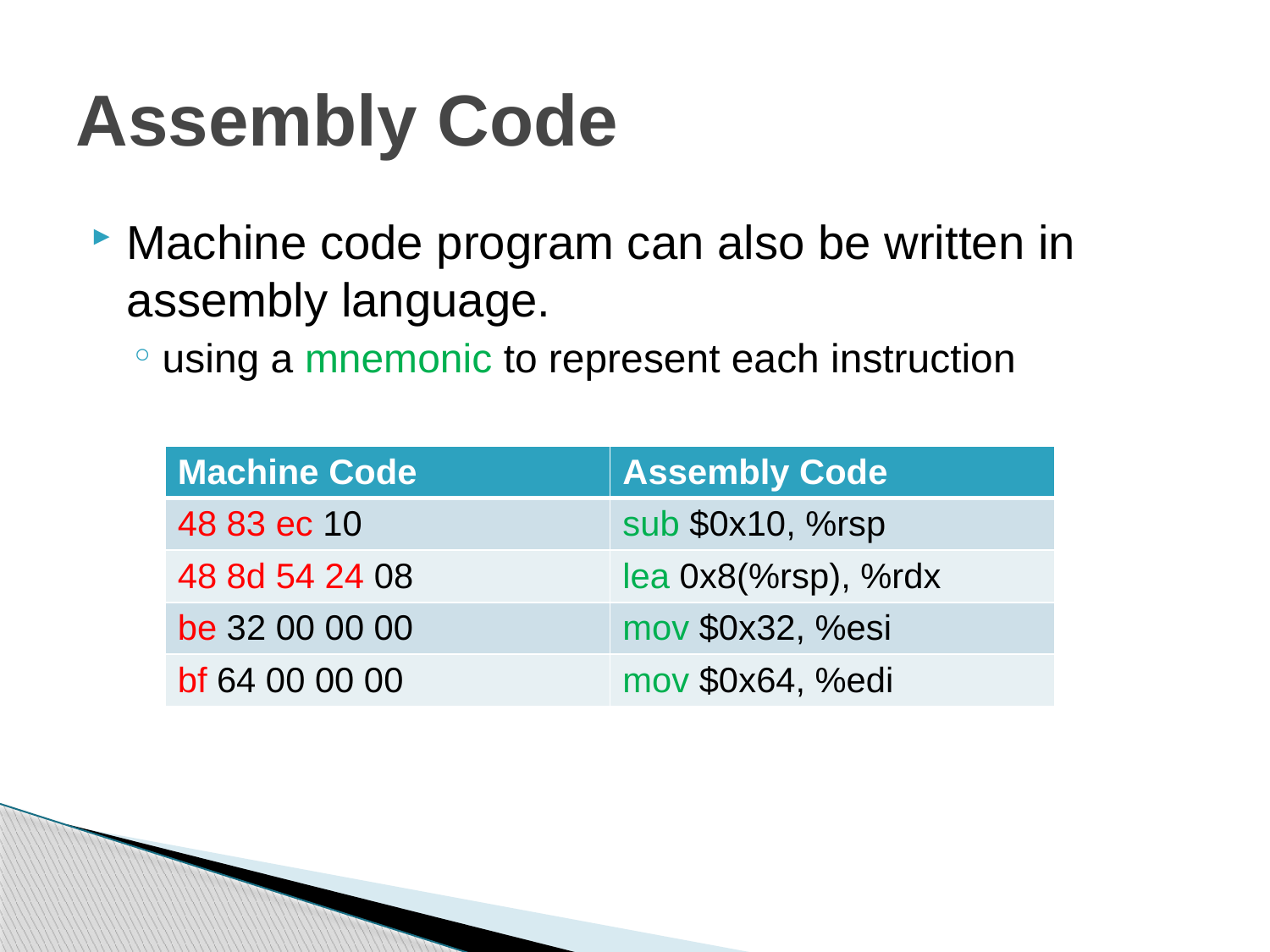

# Assembly Code
Machine code program can also be written in assembly language.
using a mnemonic to represent each instruction

| Machine Code | Assembly Code |
| --- | --- |
| 48 83 ec 10 | sub $0x10, %rsp |
| 48 8d 54 24 08 | lea 0x8(%rsp), %rdx |
| be 32 00 00 00 | mov $0x32, %esi |
| bf 64 00 00 00 | mov $0x64, %edi |